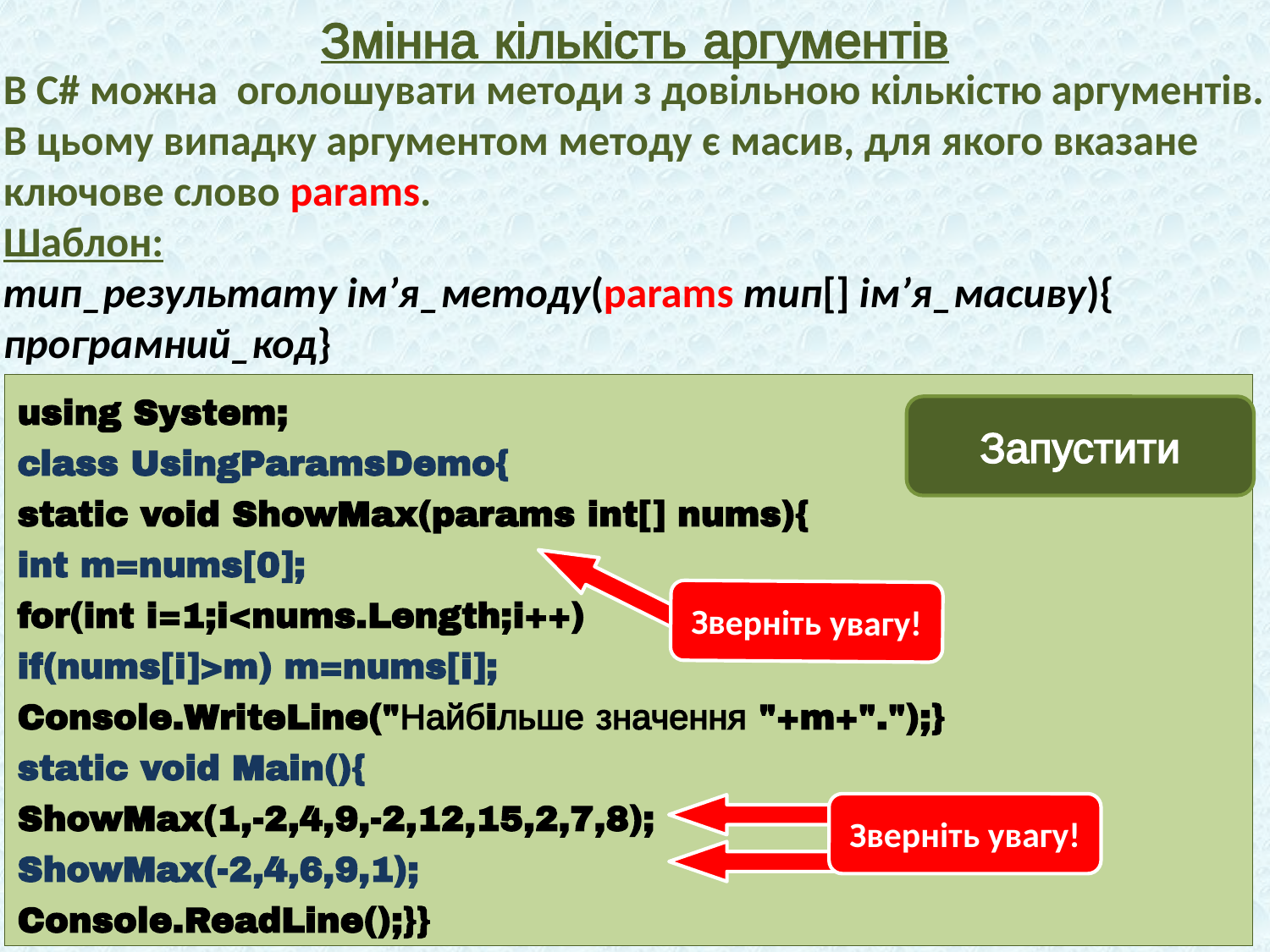

# Змінна кількість аргументів
В C# можна  оголошувати методи з довільною кількістю аргументів.
В цьому випадку аргументом методу є масив, для якого вказане
ключове слово params.
Шаблон:
тип_результату ім’я_методу(params тип[] ім’я_масиву){
програмний_код}
using System;
class UsingParamsDemo{
static void ShowMax(params int[] nums){
int m=nums[0];
for(int i=1;i<nums.Length;i++)
if(nums[i]>m) m=nums[i];
Console.WriteLine("Найбiльше значення "+m+".");}
static void Main(){
ShowMax(1,-2,4,9,-2,12,15,2,7,8);
ShowMax(-2,4,6,9,1);
Console.ReadLine();}}
Запустити

Зверніть увагу!
Зверніть увагу!